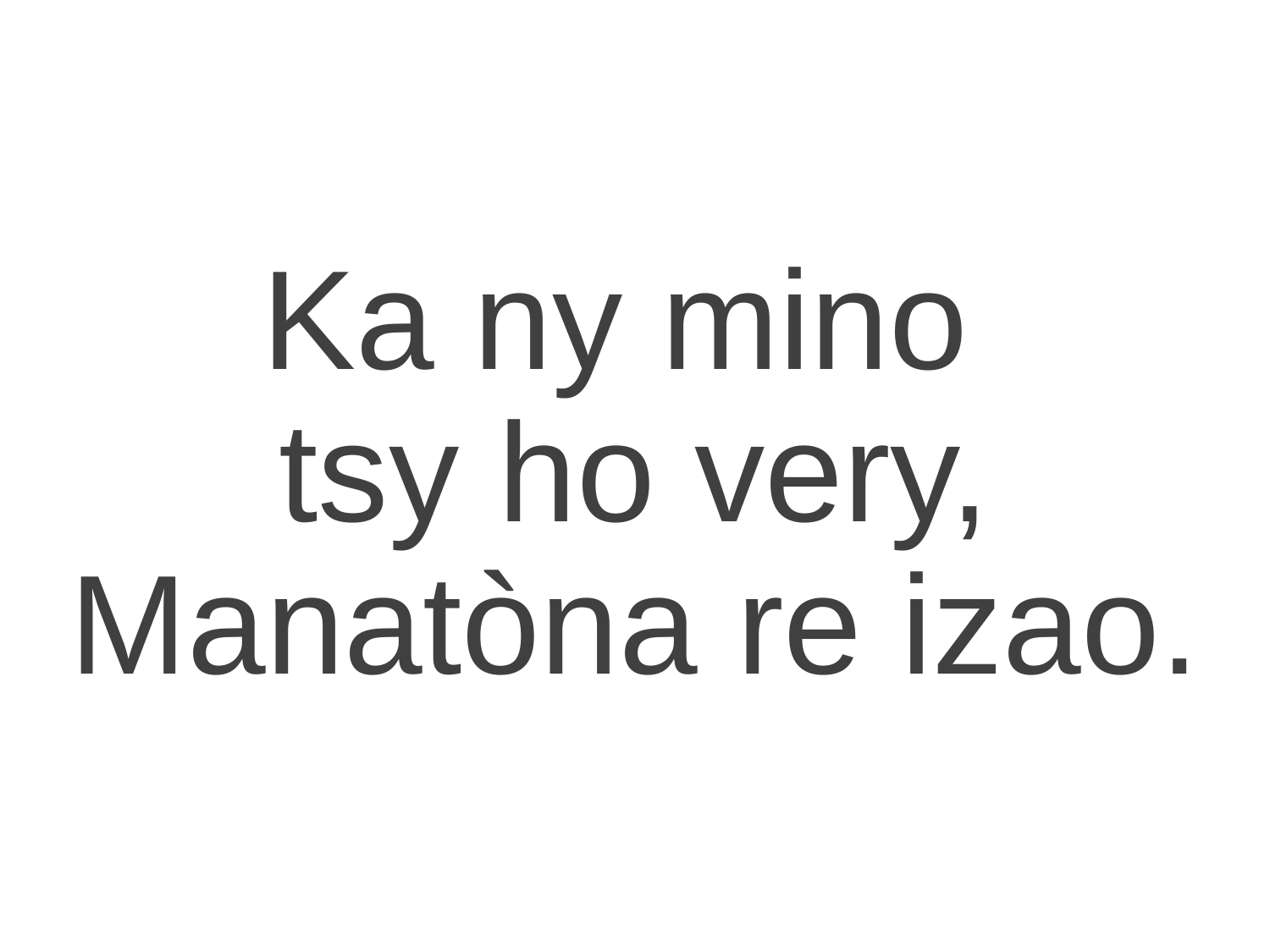

Ka ny mino
tsy ho very,
Manatòna re izao.